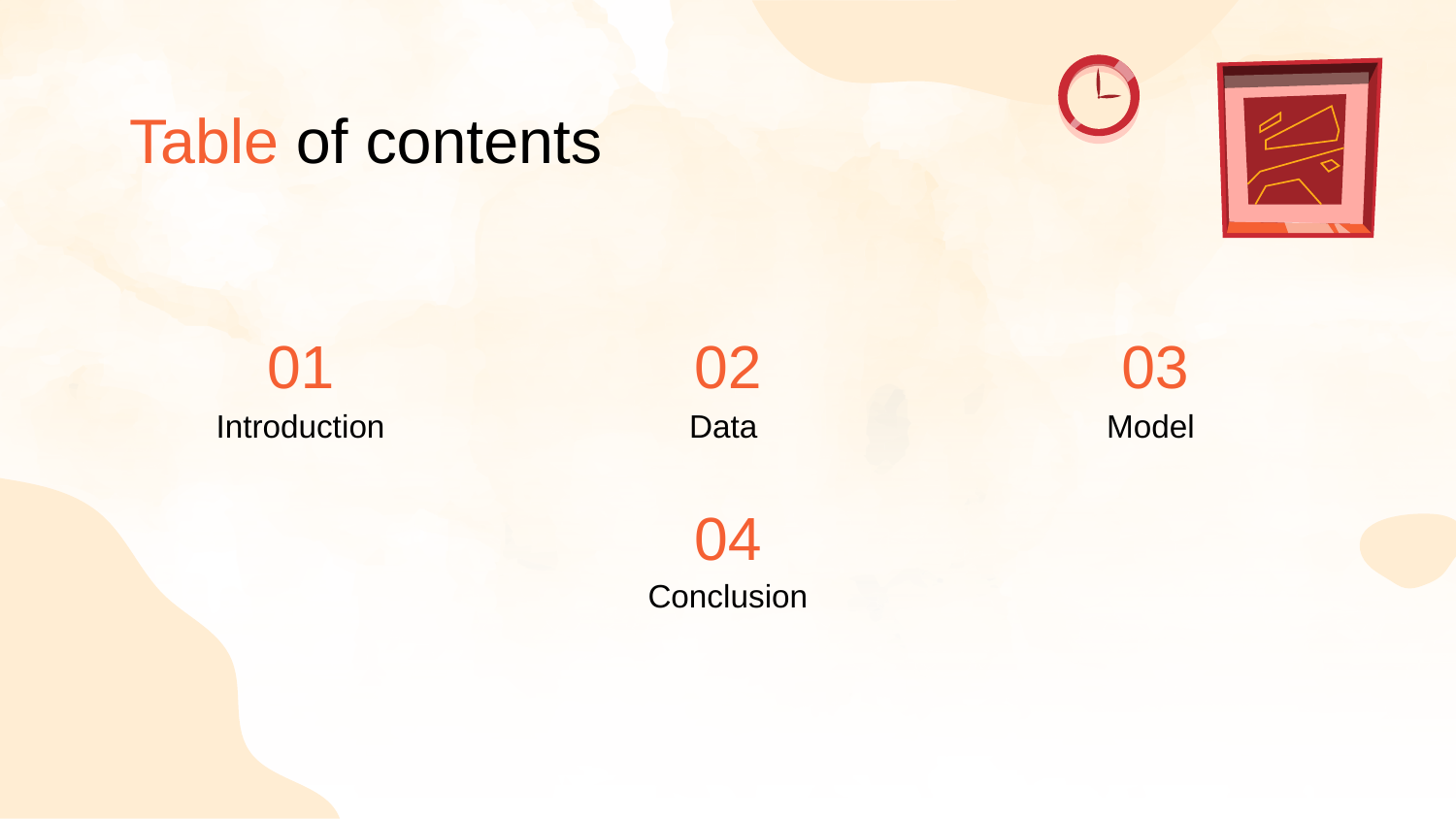

Table of contents
# 01
02
03
Introduction
Data
Model

04
Conclusion